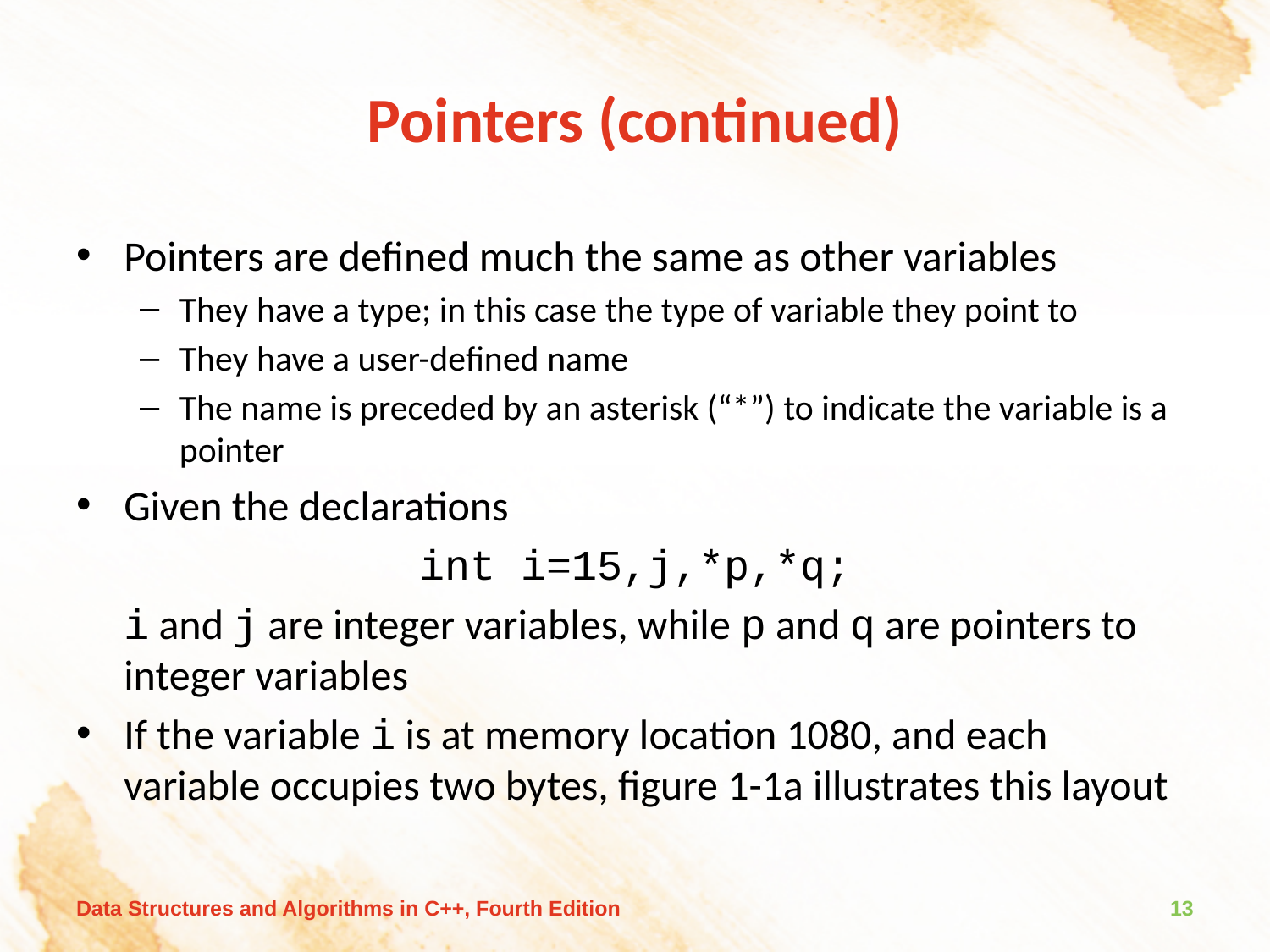

# Pointers (continued)
Pointers are defined much the same as other variables
They have a type; in this case the type of variable they point to
They have a user-defined name
The name is preceded by an asterisk (“*”) to indicate the variable is a pointer
Given the declarations
int i=15,j,*p,*q;
	i and j are integer variables, while p and q are pointers to integer variables
If the variable i is at memory location 1080, and each variable occupies two bytes, figure 1-1a illustrates this layout
Data Structures and Algorithms in C++, Fourth Edition
13